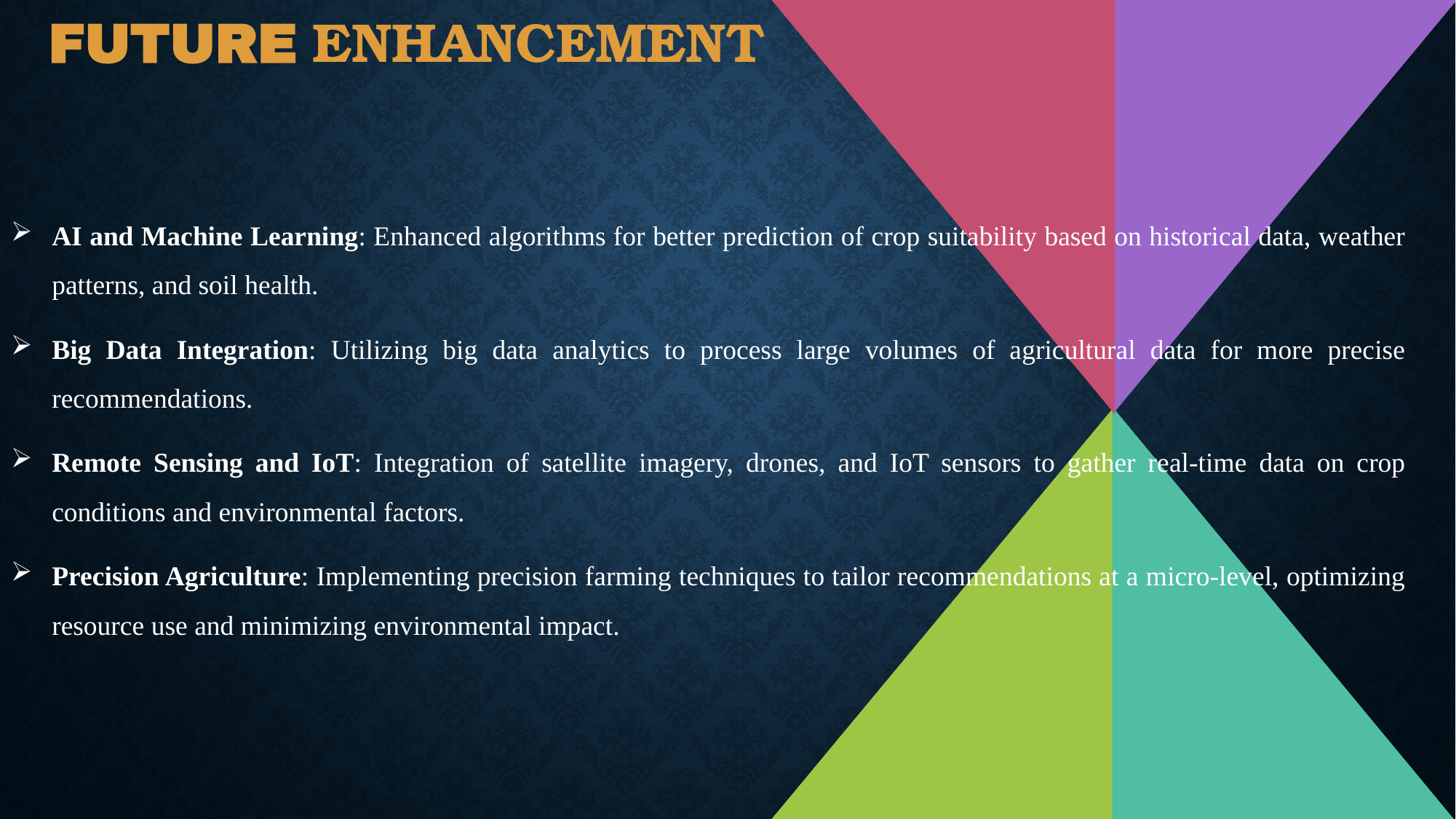

# FUTURE ENHANCEMENT
27
AI and Machine Learning: Enhanced algorithms for better prediction of crop suitability based on historical data, weather patterns, and soil health.
Big Data Integration: Utilizing big data analytics to process large volumes of agricultural data for more precise recommendations.
Remote Sensing and IoT: Integration of satellite imagery, drones, and IoT sensors to gather real-time data on crop conditions and environmental factors.
Precision Agriculture: Implementing precision farming techniques to tailor recommendations at a micro-level, optimizing resource use and minimizing environmental impact.